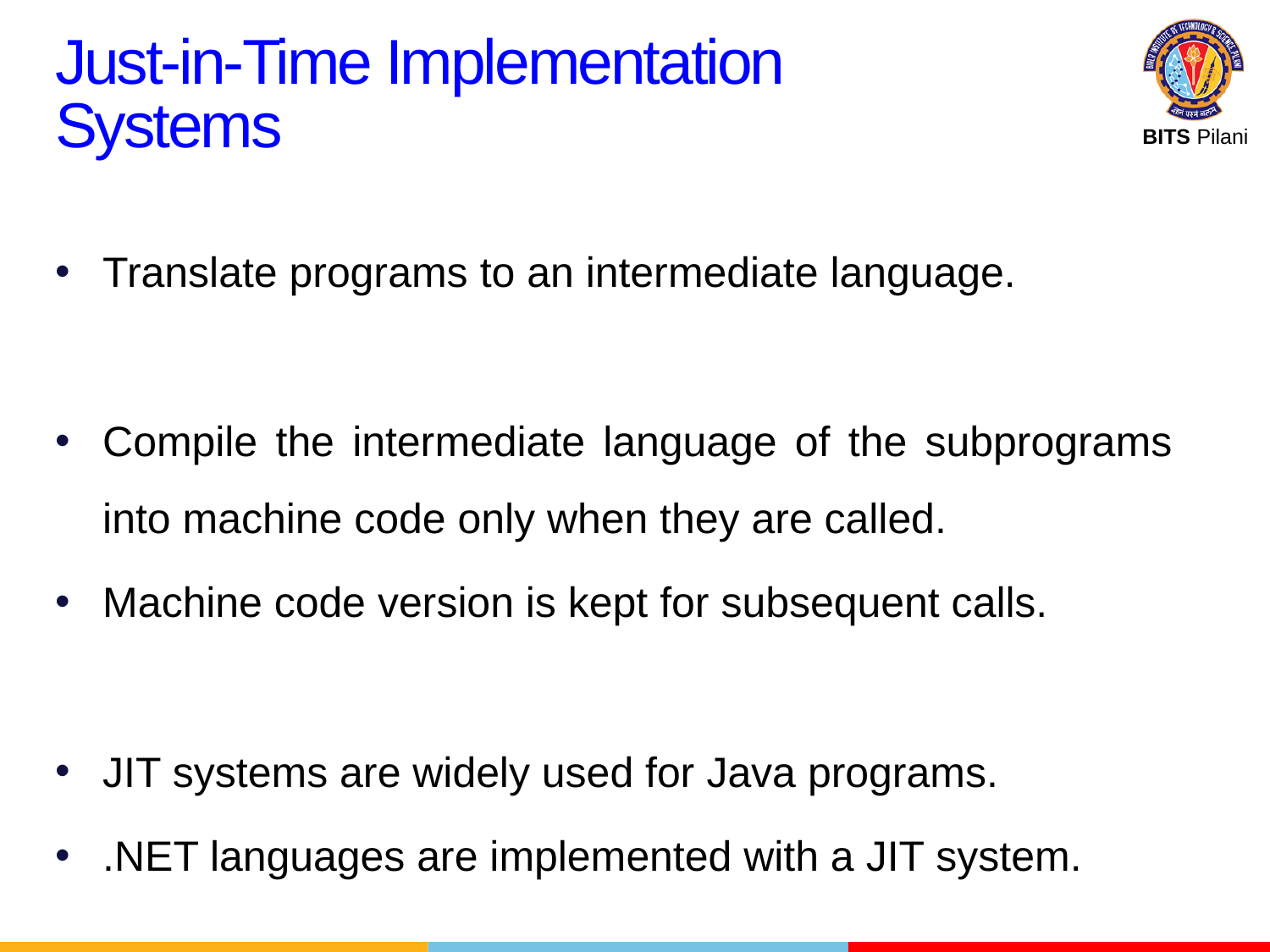

Just-in-Time Implementation Systems

Translate programs to an intermediate language.

Compile the intermediate language of the subprograms into machine code only when they are called.
Machine code version is kept for subsequent calls.

JIT systems are widely used for Java programs.
.NET languages are implemented with a JIT system.